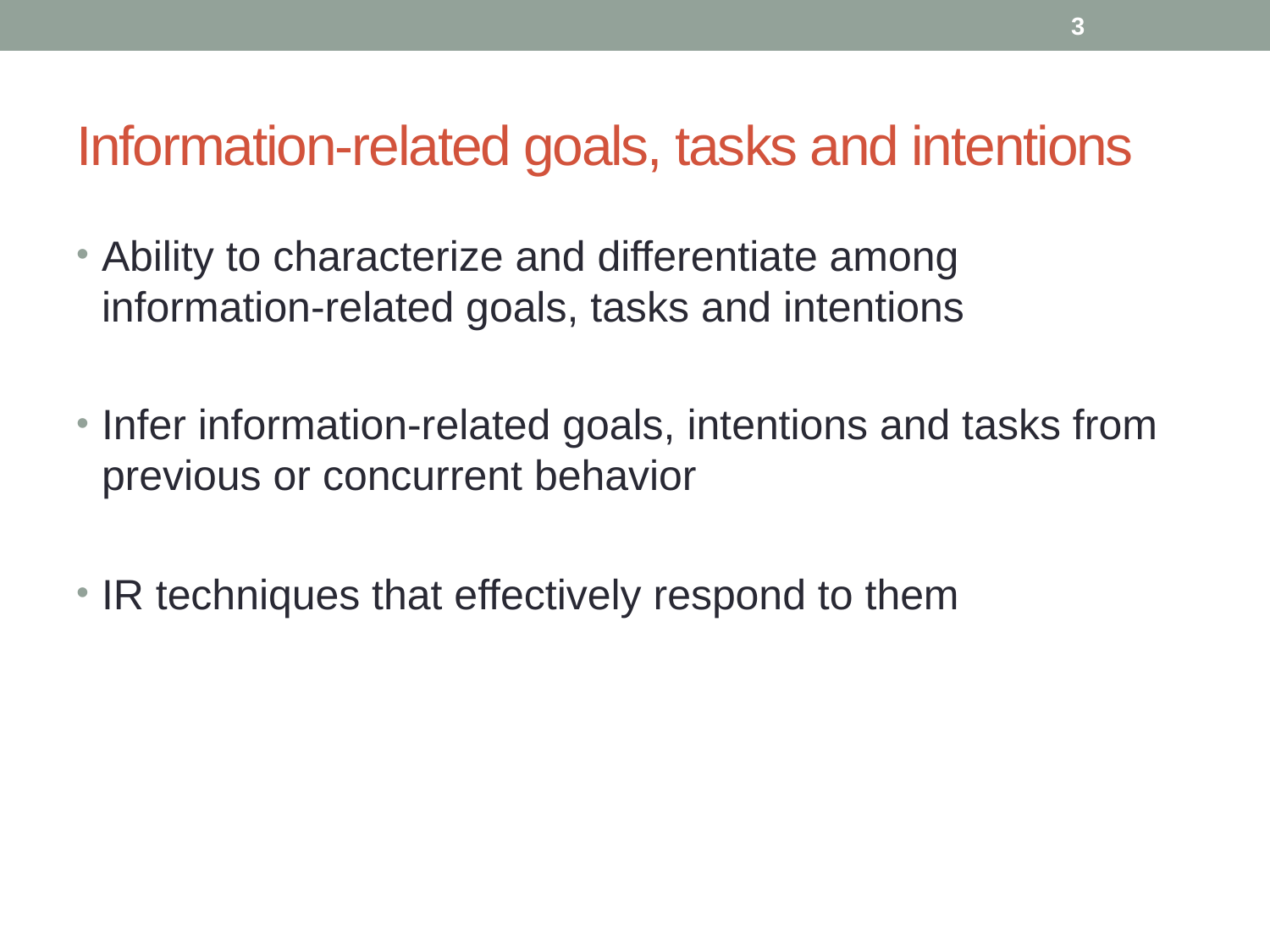

3
# Information-related goals, tasks and intentions
Ability to characterize and differentiate among information-related goals, tasks and intentions

Infer information-related goals, intentions and tasks from previous or concurrent behavior

IR techniques that effectively respond to them